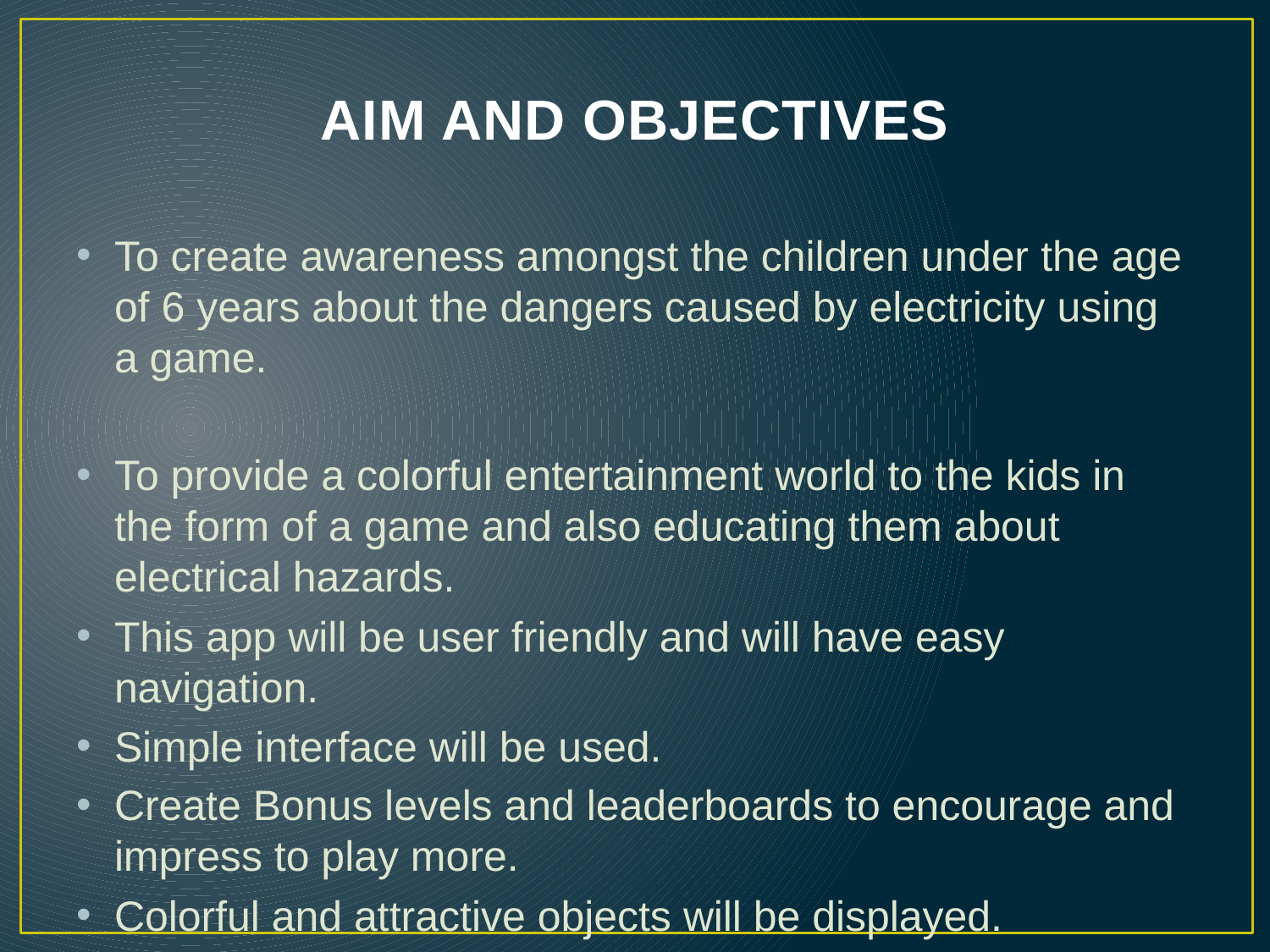

# AIM AND OBJECTIVES
To create awareness amongst the children under the age of 6 years about the dangers caused by electricity using a game.

To provide a colorful entertainment world to the kids in the form of a game and also educating them about electrical hazards.
This app will be user friendly and will have easy navigation.
Simple interface will be used.
Create Bonus levels and leaderboards to encourage and impress to play more.
Colorful and attractive objects will be displayed.